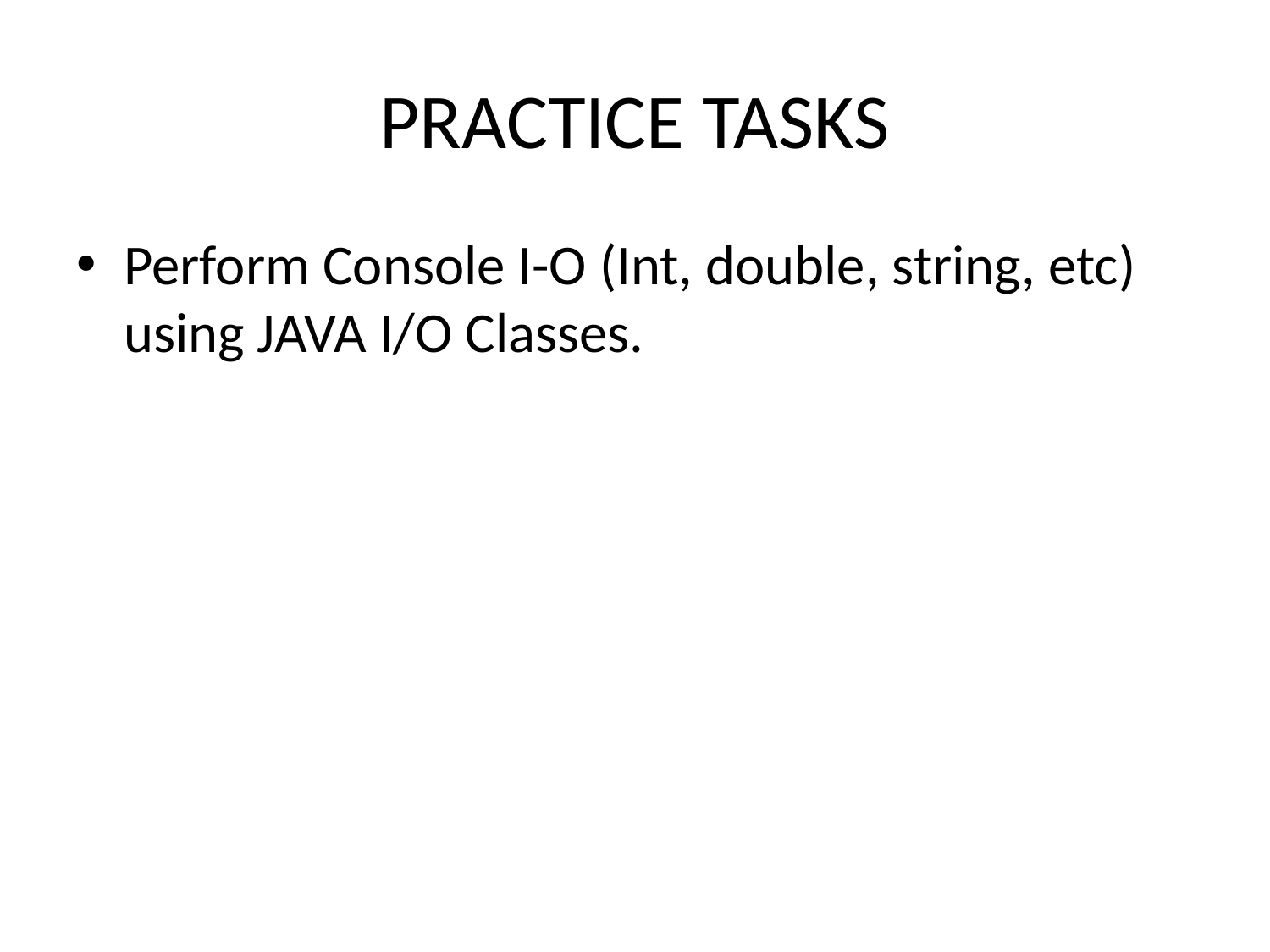

# PRACTICE TASKS
Perform Console I-O (Int, double, string, etc) using JAVA I/O Classes.